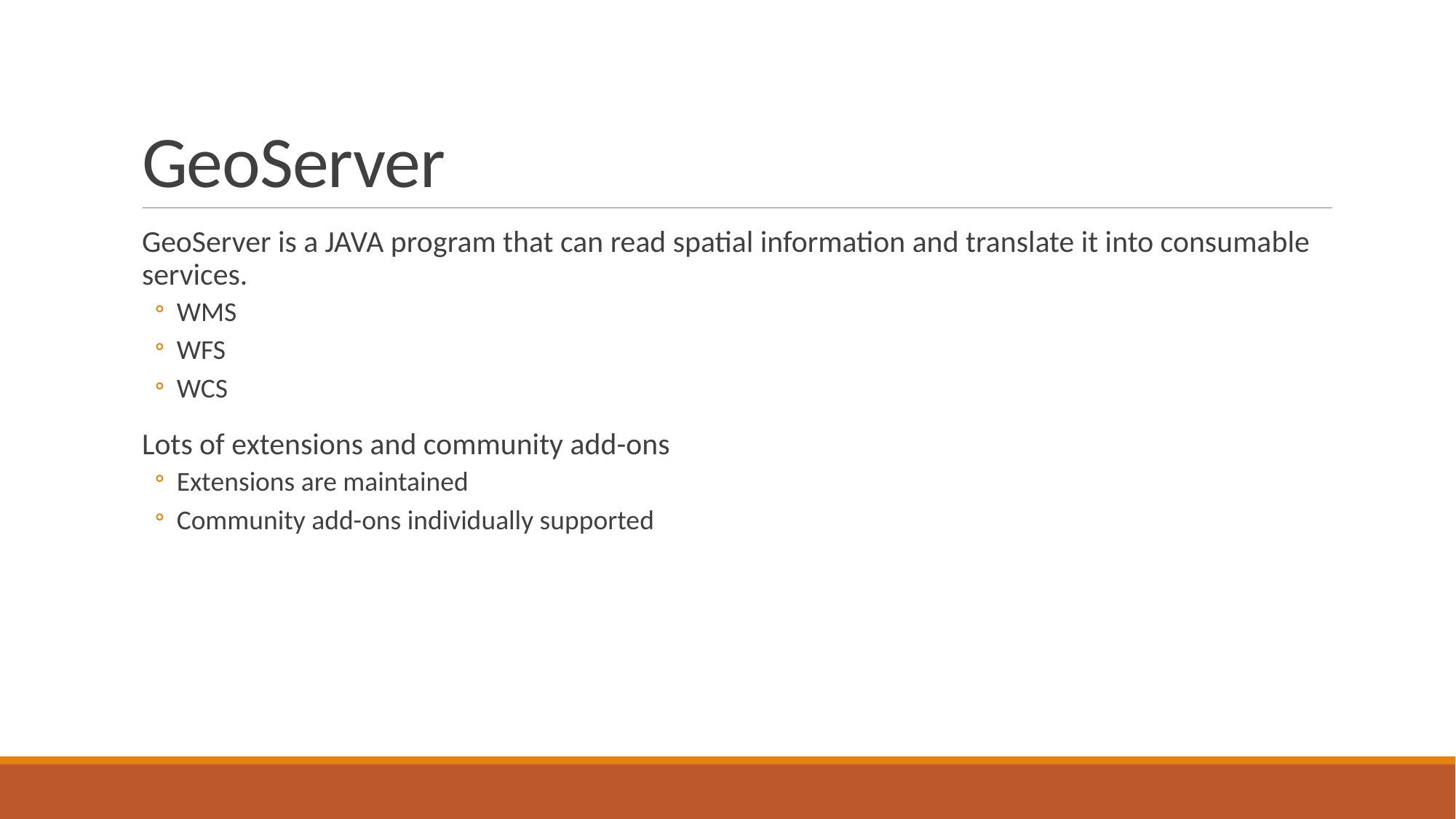

# GeoServer
GeoServer is a JAVA program that can read spatial information and translate it into consumable services.
WMS
WFS
WCS
Lots of extensions and community add-ons
Extensions are maintained
Community add-ons individually supported